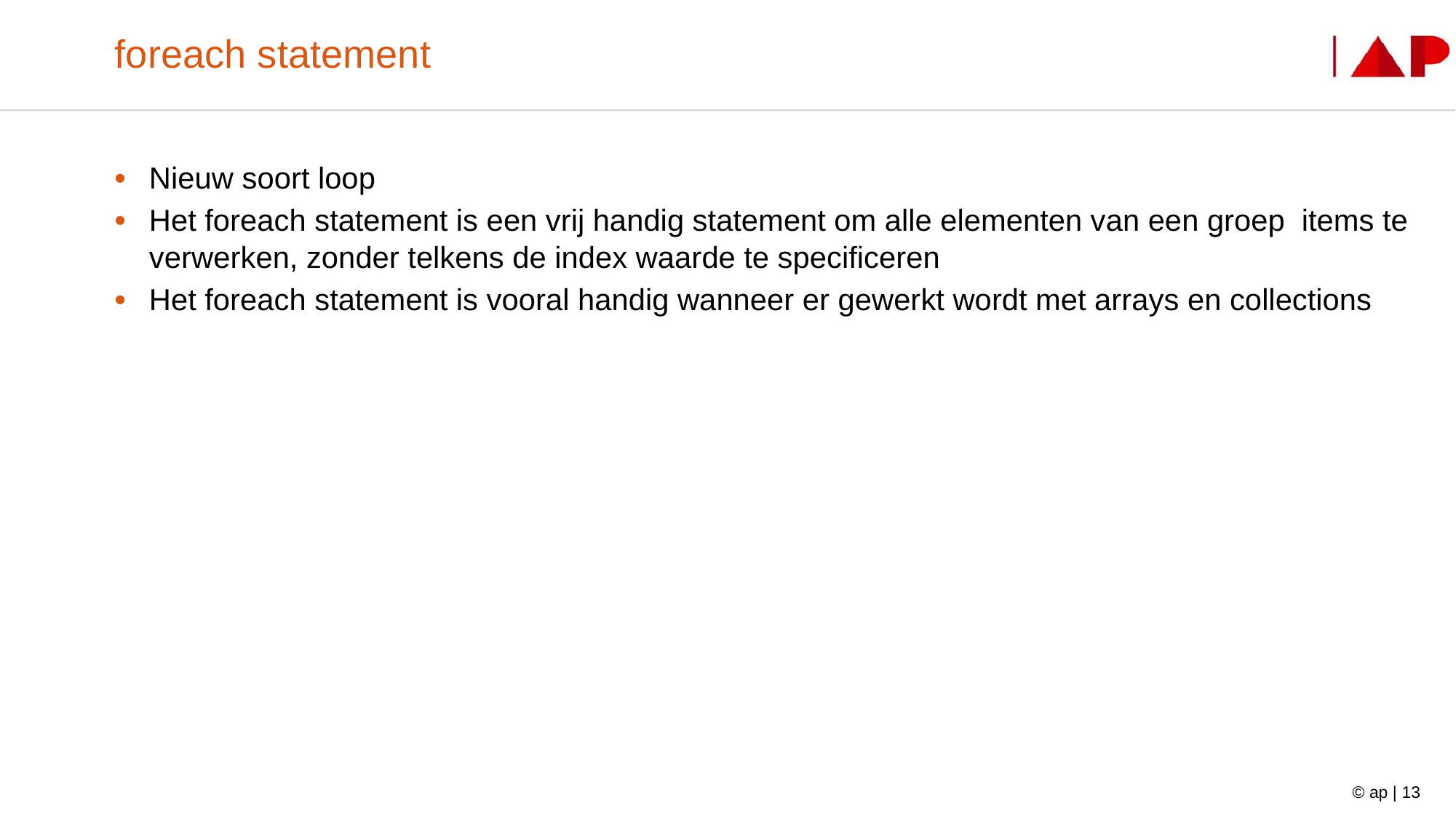

# foreach statement
Nieuw soort loop
Het foreach statement is een vrij handig statement om alle elementen van een groep  items te verwerken, zonder telkens de index waarde te specificeren
Het foreach statement is vooral handig wanneer er gewerkt wordt met arrays en collections

© ap | 13